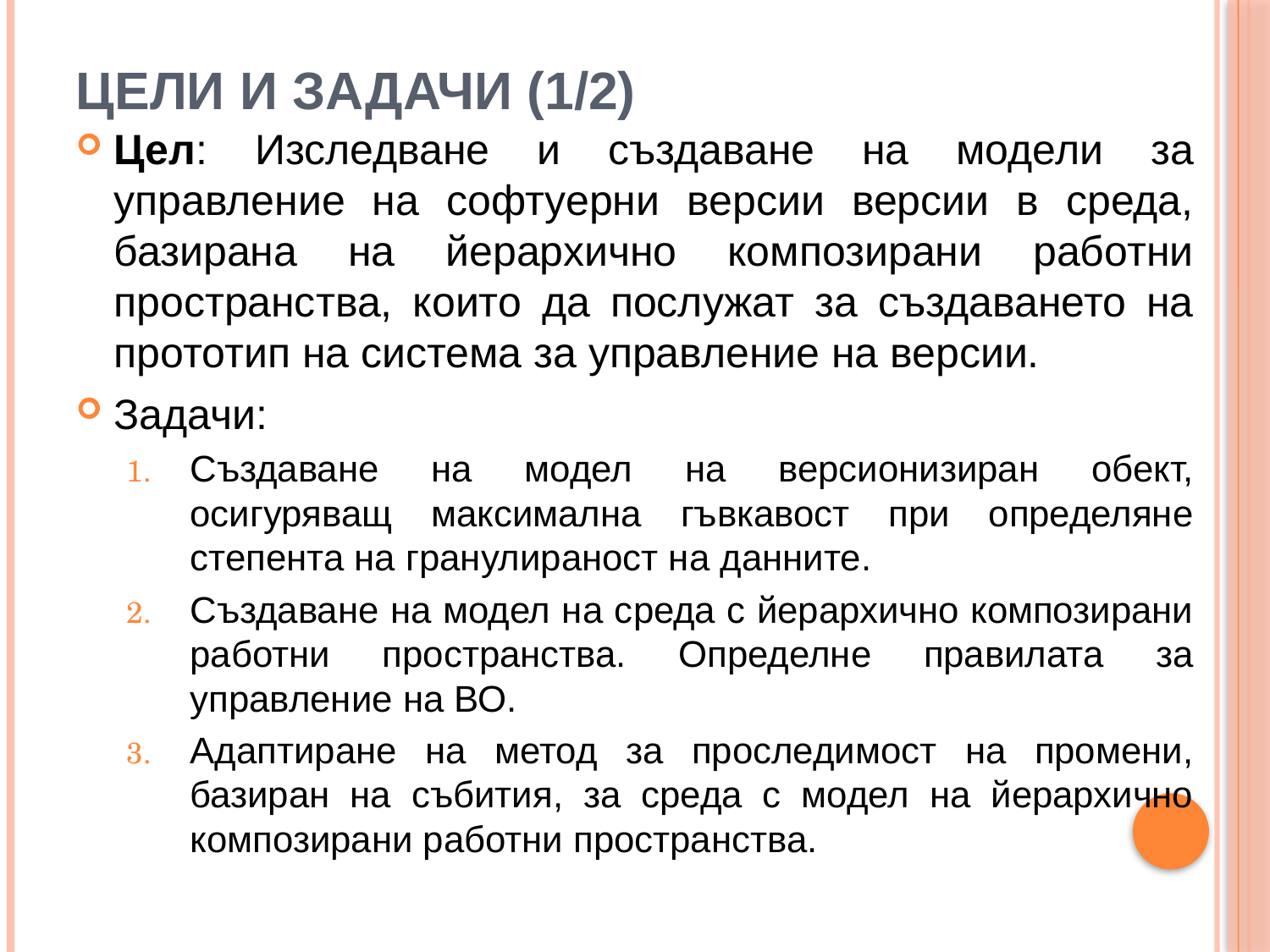

# Цели и задачи (1/2)
Цел: Изследване и създаване на модели за управление на софтуерни версии версии в среда, базирана на йерархично композирани работни пространства, които да послужат за създаването на прототип на система за управление на версии.
Задачи:
Създаване на модел на версионизиран обект, осигуряващ максимална гъвкавост при определяне степента на гранулираност на данните.
Създаване на модел на среда с йерархично композирани работни пространства. Определне правилата за управление на ВО.
Адаптиране на метод за проследимост на промени, базиран на събития, за среда с модел на йерархично композирани работни пространства.